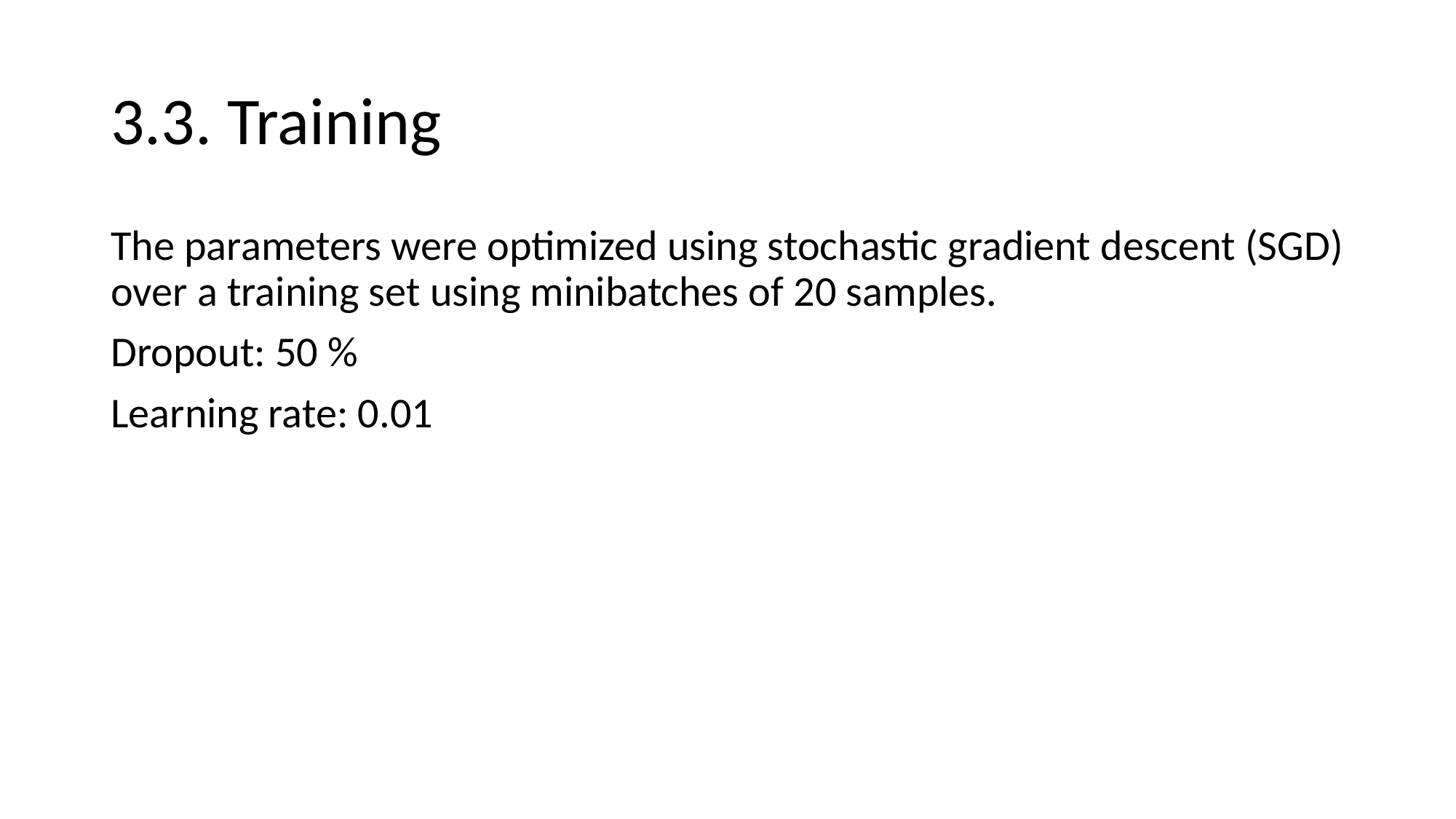

# 3.3. Training
The parameters were optimized using stochastic gradient descent (SGD) over a training set using minibatches of 20 samples.
Dropout: 50 %
Learning rate: 0.01